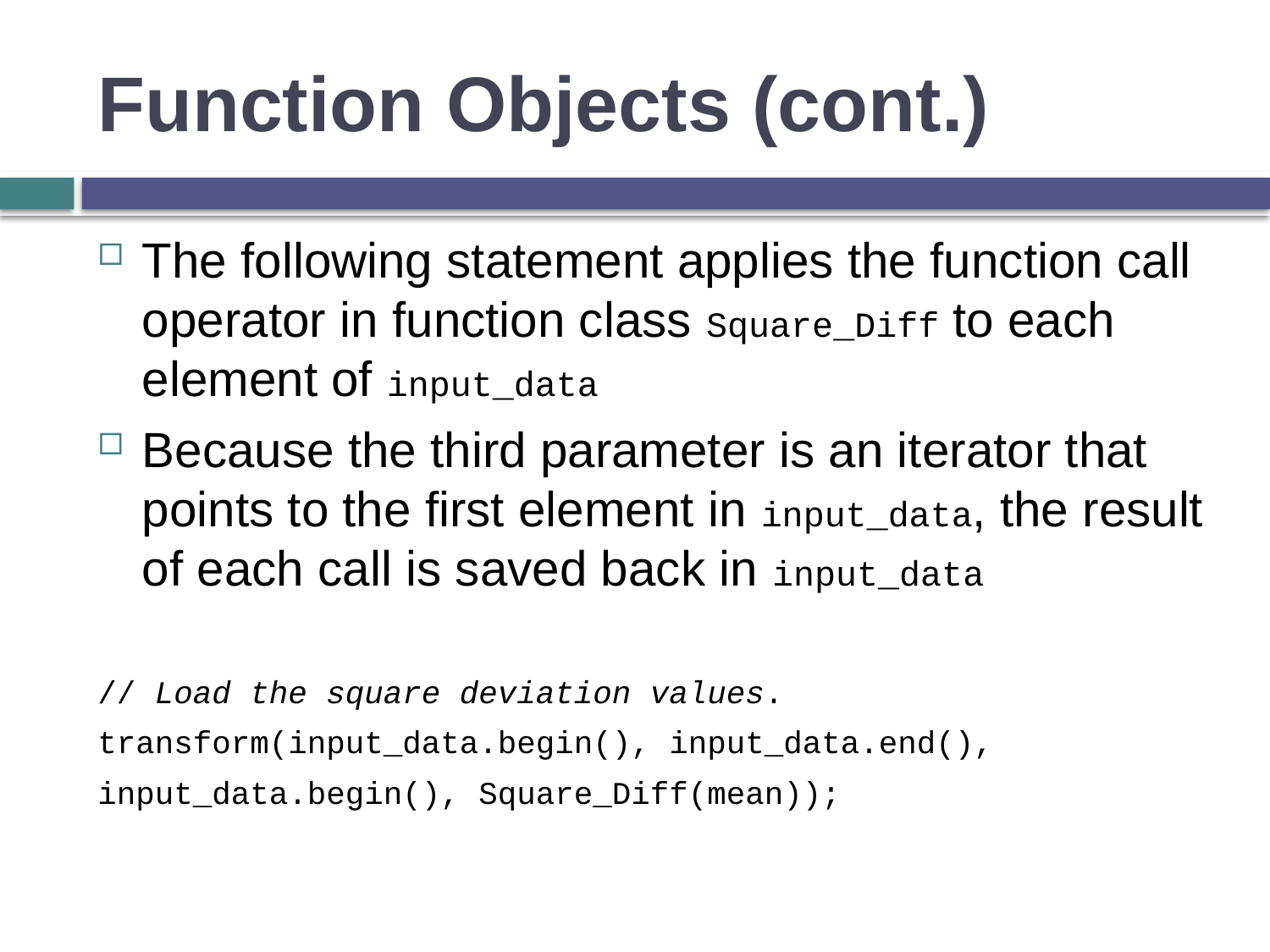

# Function Objects (cont.)
The following statement applies the function call operator in function class Square_Diff to each element of input_data
Because the third parameter is an iterator that points to the first element in input_data, the result of each call is saved back in input_data

// Load the square deviation values.
transform(input_data.begin(), input_data.end(),
input_data.begin(), Square_Diff(mean));